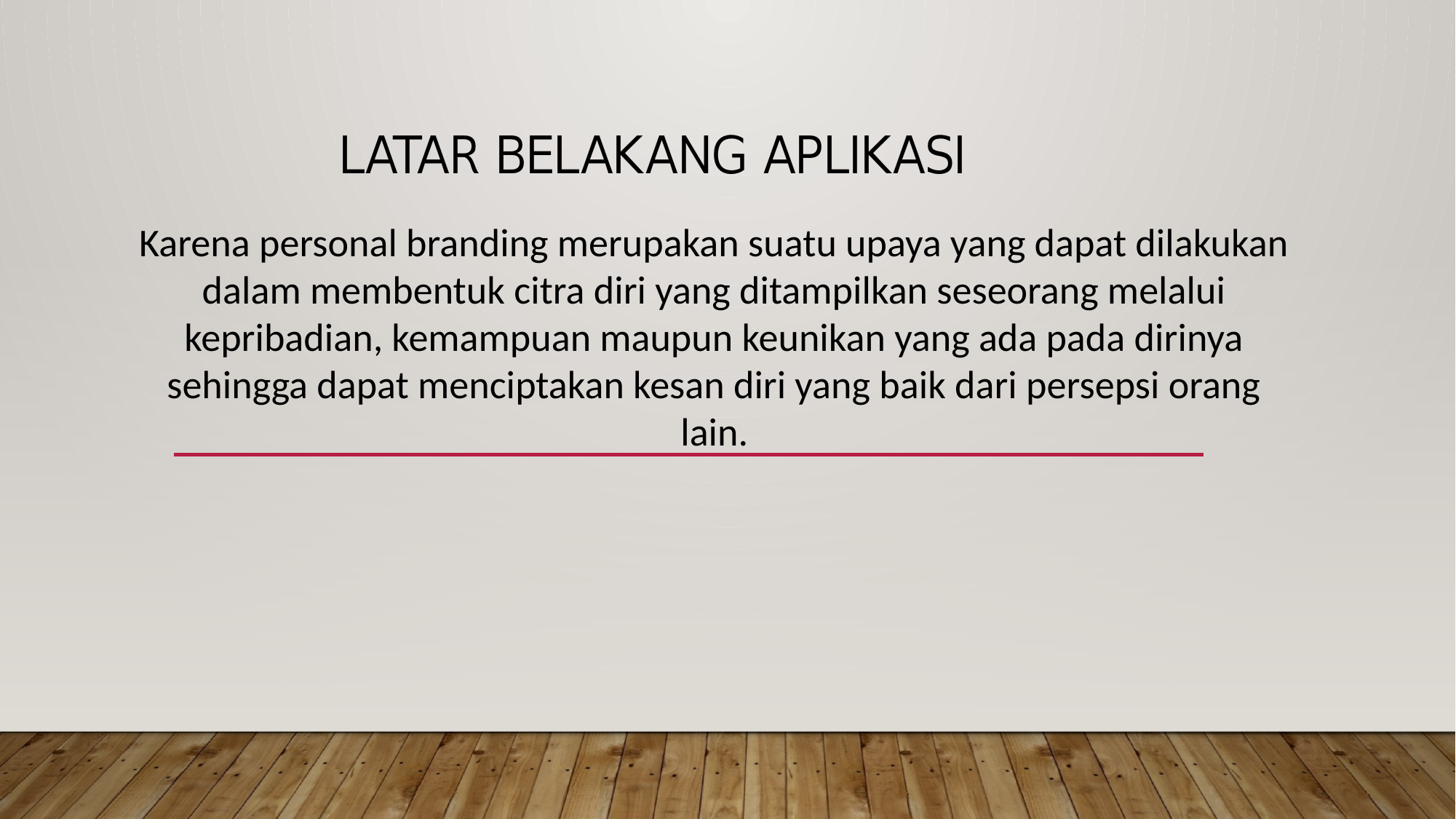

# Latar belakang aplikasi
Karena personal branding merupakan suatu upaya yang dapat dilakukan dalam membentuk citra diri yang ditampilkan seseorang melalui kepribadian, kemampuan maupun keunikan yang ada pada dirinya sehingga dapat menciptakan kesan diri yang baik dari persepsi orang lain.